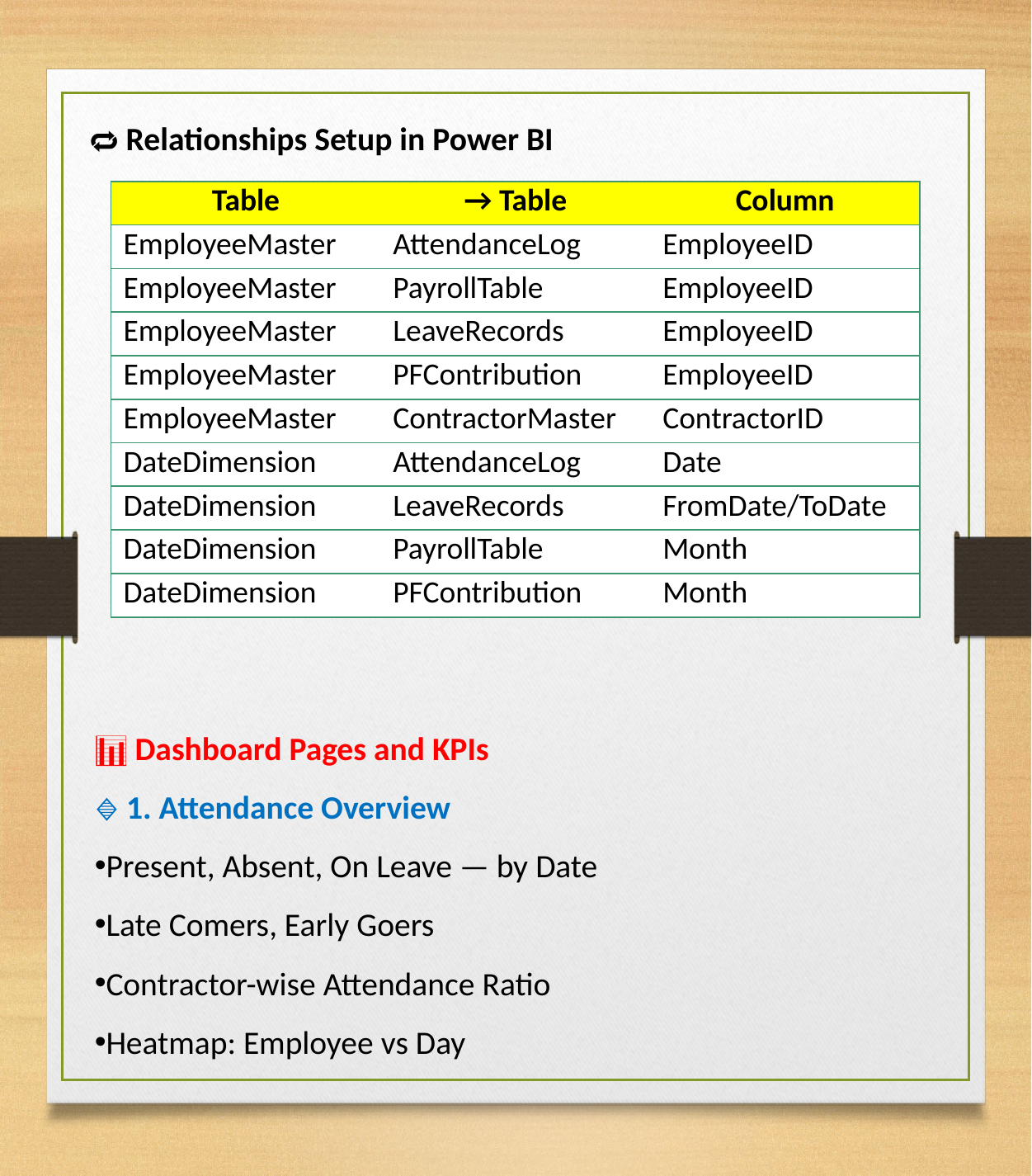

🔁 Relationships Setup in Power BI
| Table | → Table | Column |
| --- | --- | --- |
| EmployeeMaster | AttendanceLog | EmployeeID |
| EmployeeMaster | PayrollTable | EmployeeID |
| EmployeeMaster | LeaveRecords | EmployeeID |
| EmployeeMaster | PFContribution | EmployeeID |
| EmployeeMaster | ContractorMaster | ContractorID |
| DateDimension | AttendanceLog | Date |
| DateDimension | LeaveRecords | FromDate/ToDate |
| DateDimension | PayrollTable | Month |
| DateDimension | PFContribution | Month |
📊 Dashboard Pages and KPIs
🔹 1. Attendance Overview
Present, Absent, On Leave — by Date
Late Comers, Early Goers
Contractor-wise Attendance Ratio
Heatmap: Employee vs Day